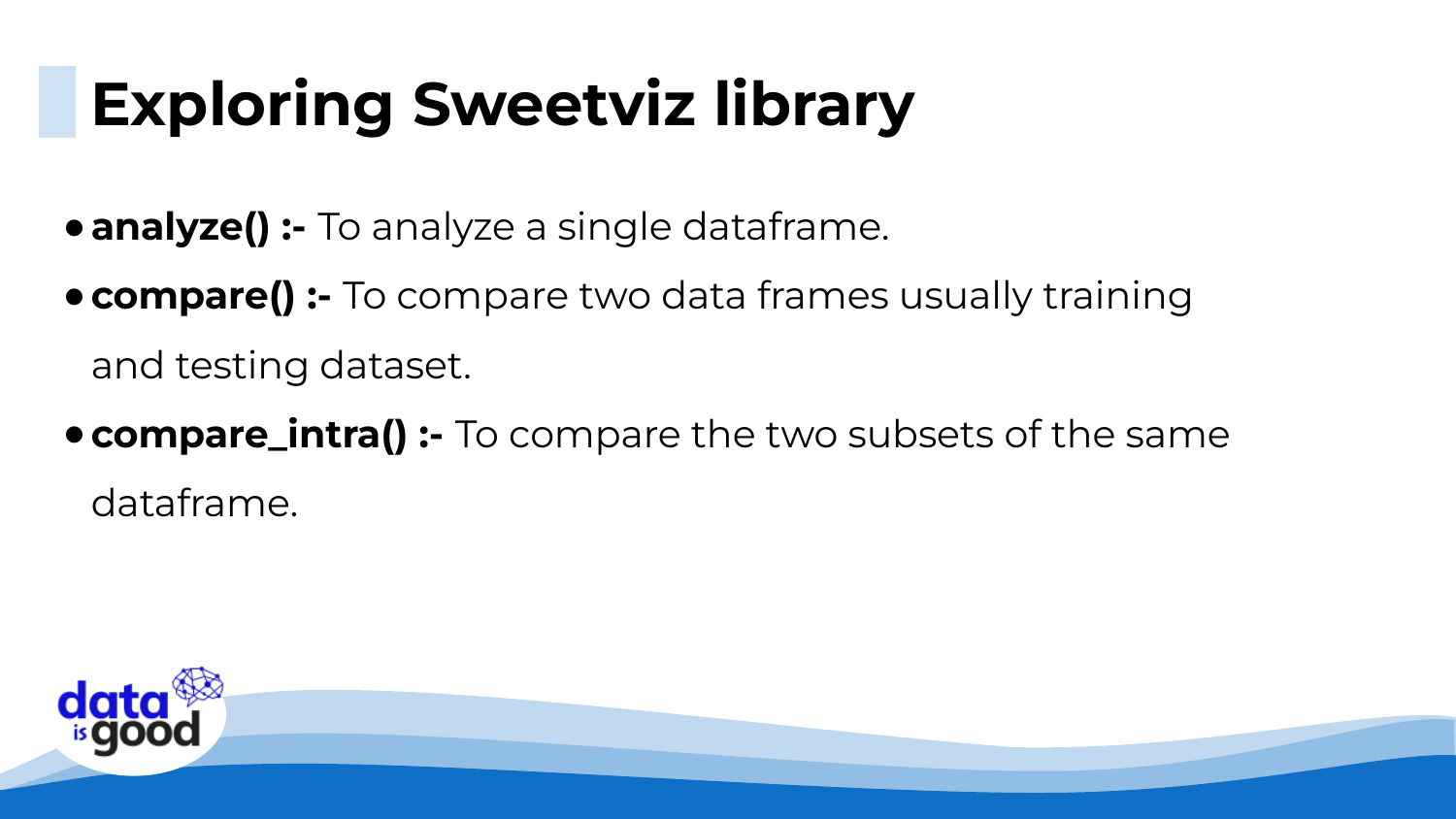

Exploring Sweetviz library

analyze() :- To analyze a single dataframe.
compare() :- To compare two data frames usually training and testing dataset.
compare_intra() :- To compare the two subsets of the same dataframe.